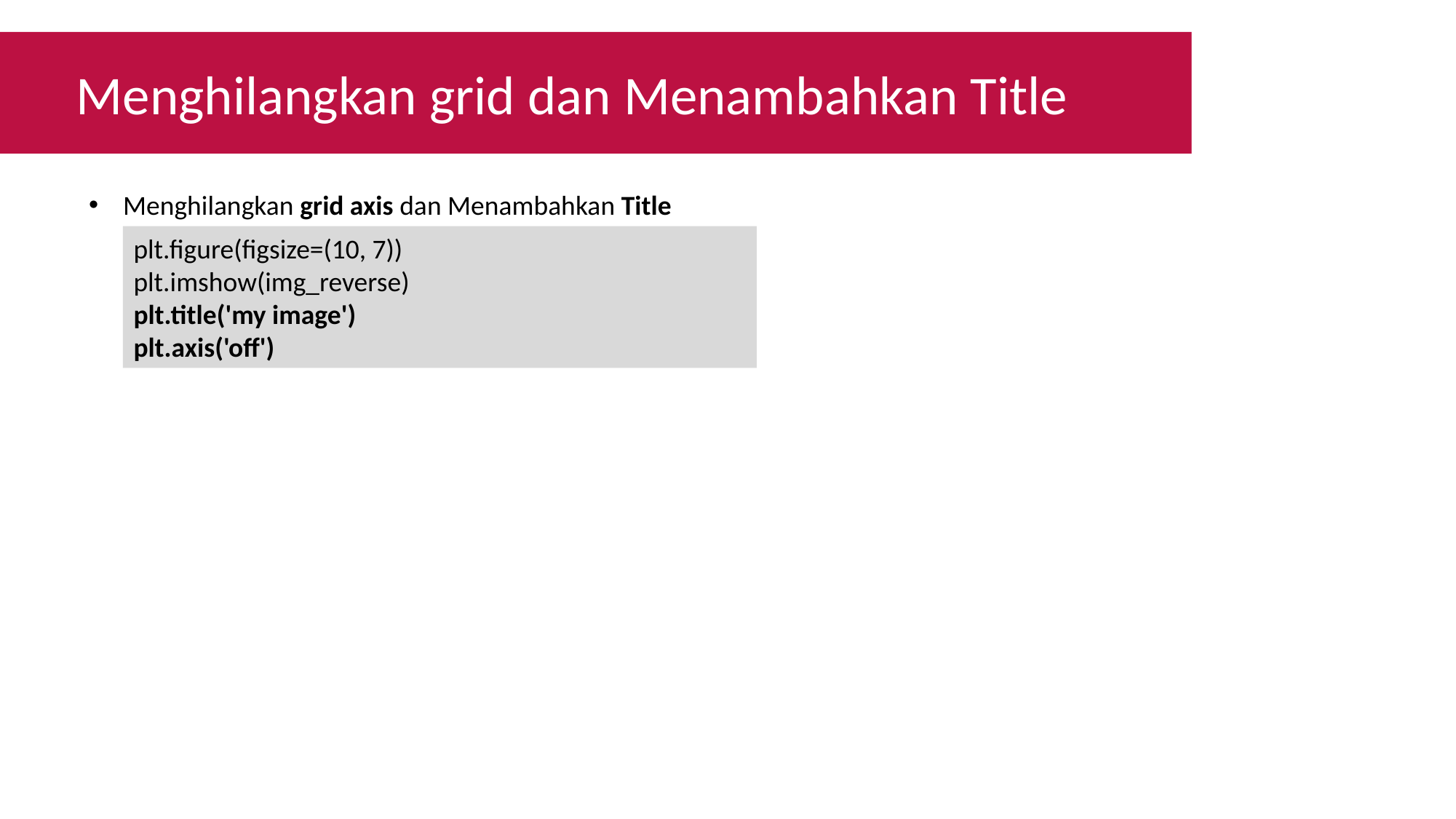

Menghilangkan grid dan Menambahkan Title
Menghilangkan grid axis dan Menambahkan Title
plt.figure(figsize=(10, 7))
plt.imshow(img_reverse)
plt.title('my image')
plt.axis('off')